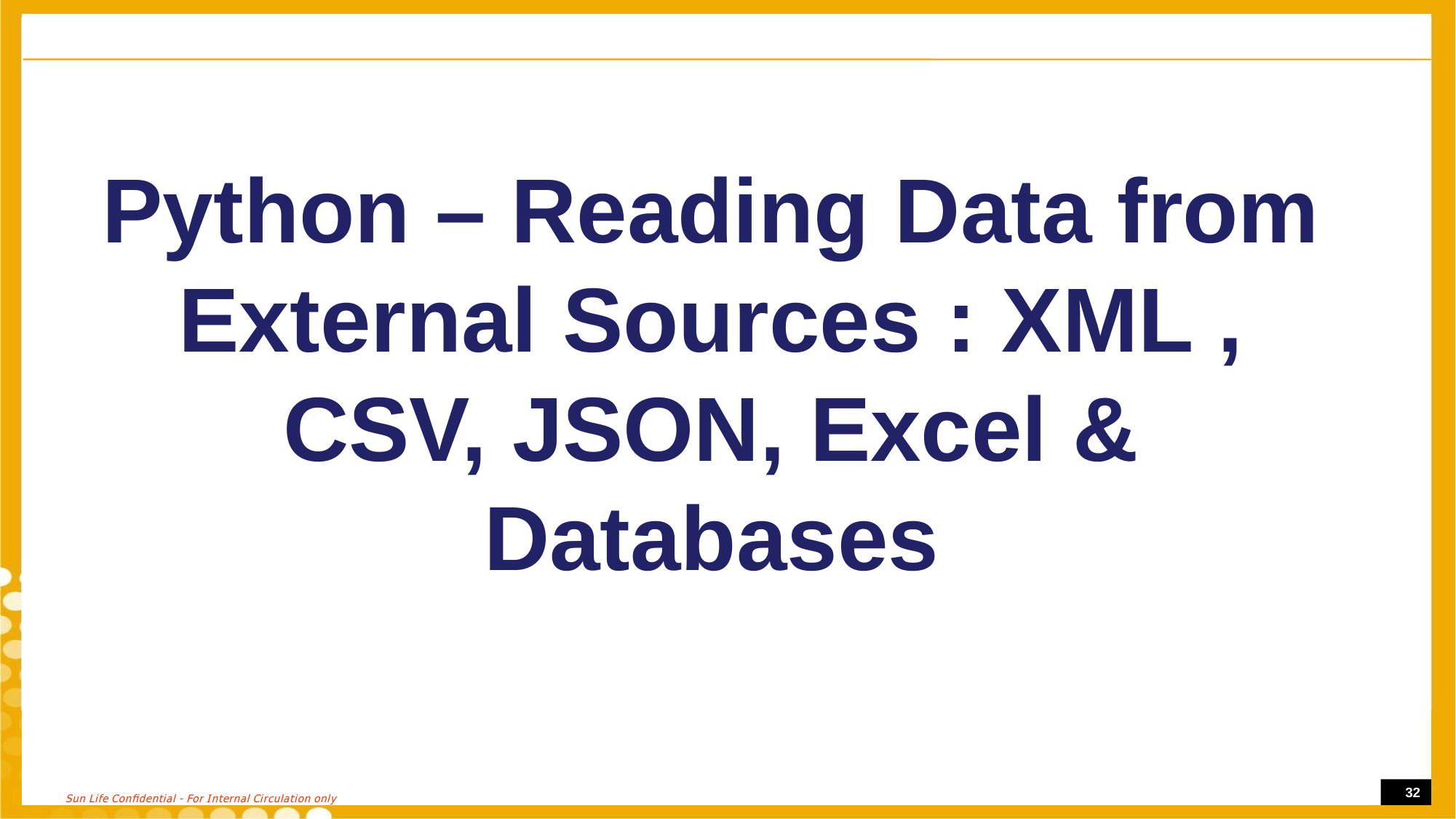

Python – Reading Data from External Sources : XML , CSV, JSON, Excel & Databases